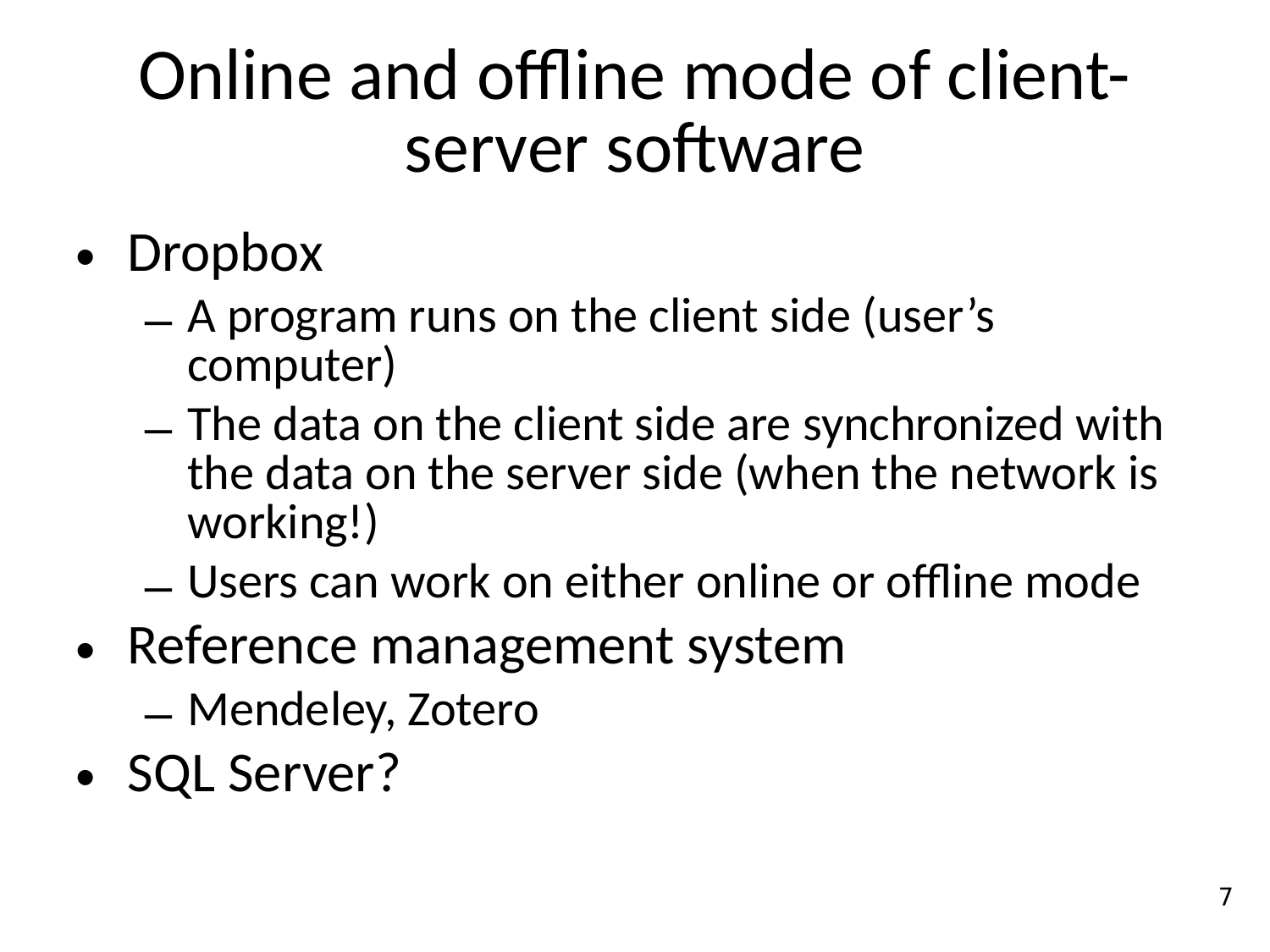

# Online and offline mode of client-server software
Dropbox
A program runs on the client side (user’s computer)
The data on the client side are synchronized with the data on the server side (when the network is working!)
Users can work on either online or offline mode
Reference management system
Mendeley, Zotero
SQL Server?
7